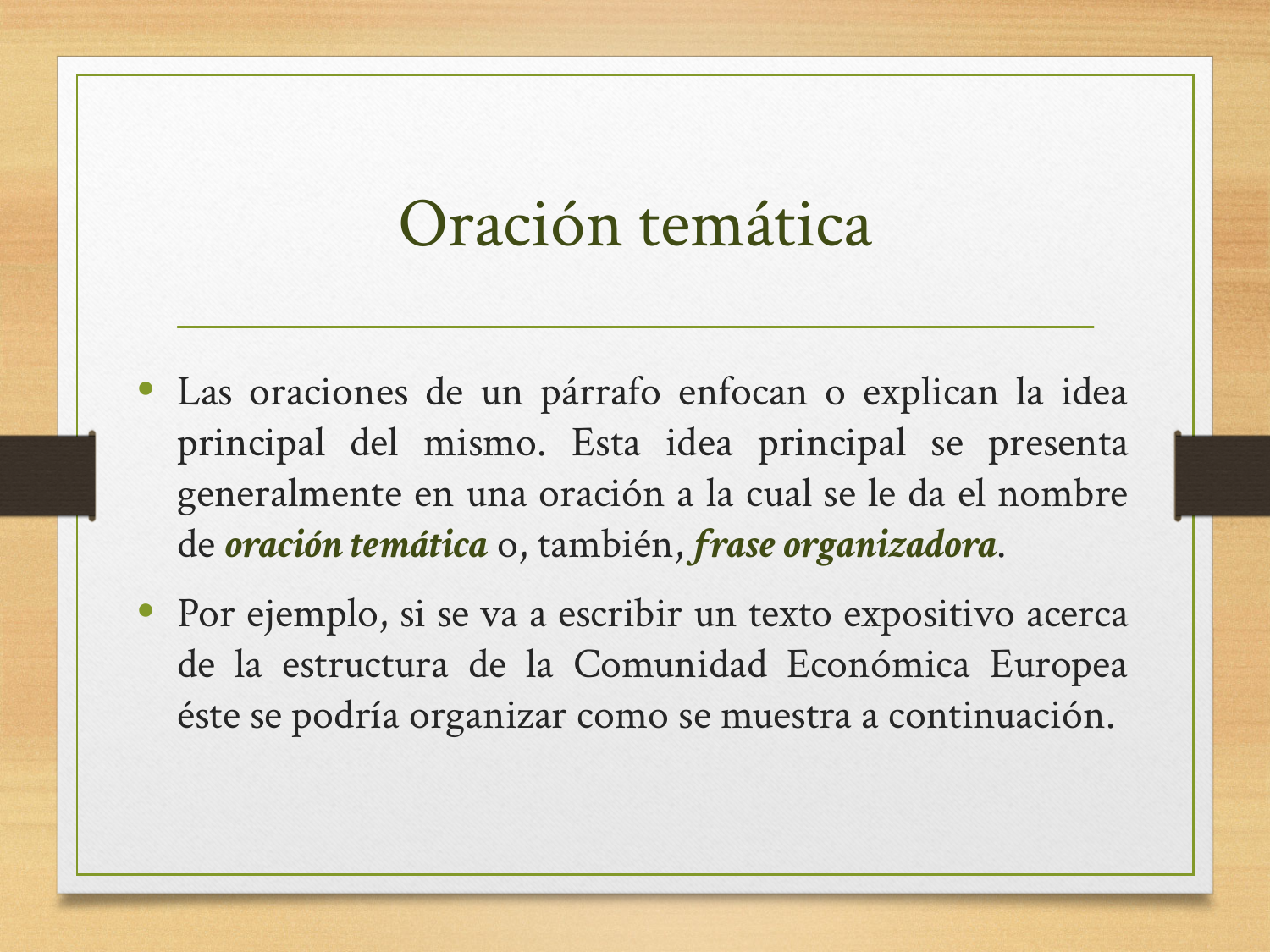

# Oración temática
Las oraciones de un párrafo enfocan o explican la idea principal del mismo. Esta idea principal se presenta generalmente en una oración a la cual se le da el nombre de oración temática o, también, frase organizadora.
Por ejemplo, si se va a escribir un texto expositivo acerca de la estructura de la Comunidad Económica Europea éste se podría organizar como se muestra a continuación.